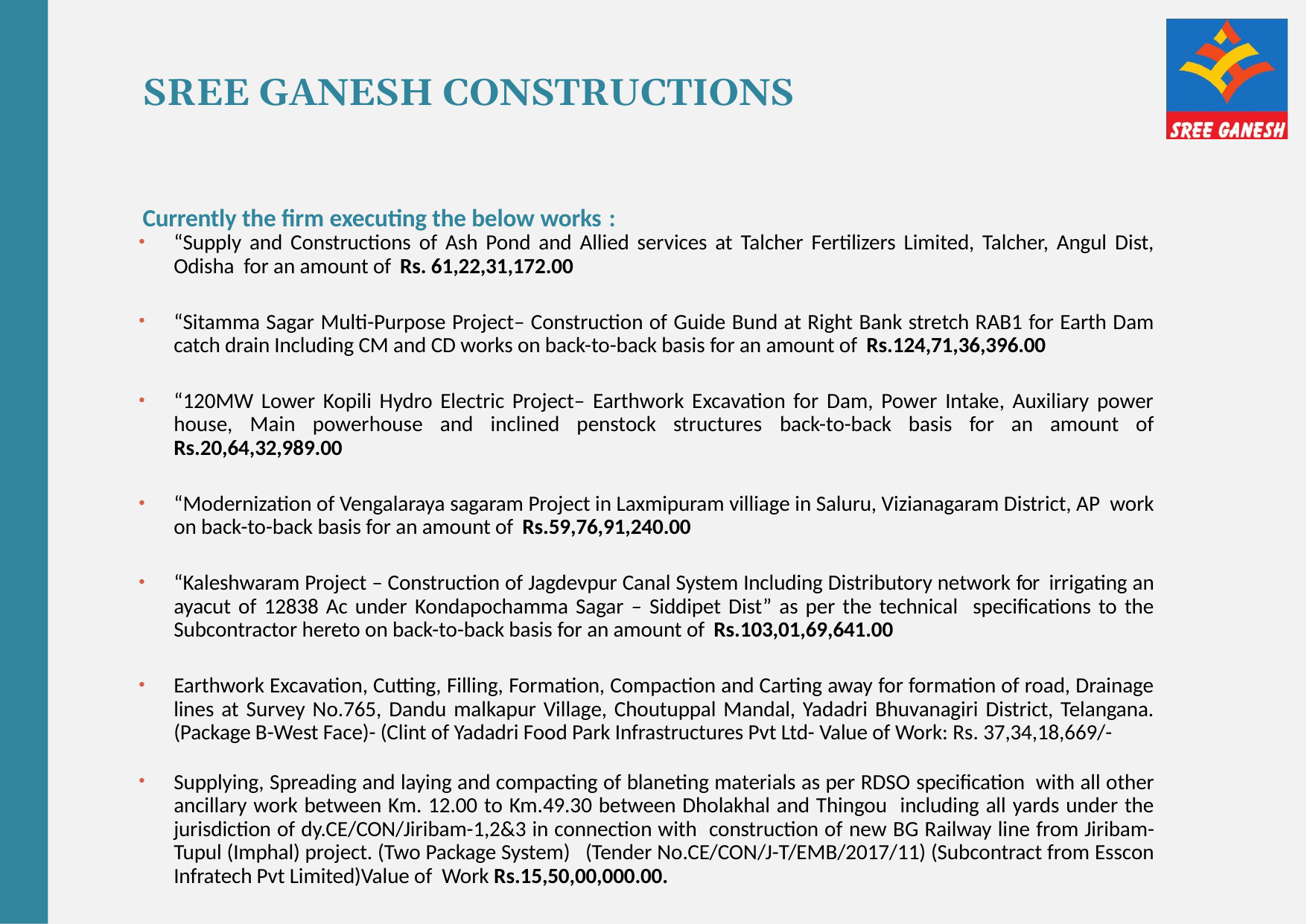

SREE GANESH CONSTRUCTIONS
# Currently the firm executing the below works :
“Supply and Constructions of Ash Pond and Allied services at Talcher Fertilizers Limited, Talcher, Angul Dist, Odisha  for an amount of Rs. 61,22,31,172.00

“Sitamma Sagar Multi-Purpose Project– Construction of Guide Bund at Right Bank stretch RAB1 for Earth Dam catch drain Including CM and CD works on back-to-back basis for an amount of Rs.124,71,36,396.00

“120MW Lower Kopili Hydro Electric Project– Earthwork Excavation for Dam, Power Intake, Auxiliary power house, Main powerhouse and inclined penstock structures back-to-back basis for an amount of Rs.20,64,32,989.00

“Modernization of Vengalaraya sagaram Project in Laxmipuram villiage in Saluru, Vizianagaram District, AP  work on back-to-back basis for an amount of Rs.59,76,91,240.00

“Kaleshwaram Project – Construction of Jagdevpur Canal System Including Distributory network for  irrigating an ayacut of 12838 Ac under Kondapochamma Sagar – Siddipet Dist” as per the technical  specifications to the Subcontractor hereto on back-to-back basis for an amount of Rs.103,01,69,641.00

Earthwork Excavation, Cutting, Filling, Formation, Compaction and Carting away for formation of road, Drainage lines at Survey No.765, Dandu malkapur Village, Choutuppal Mandal, Yadadri Bhuvanagiri District, Telangana.(Package B-West Face)- (Clint of Yadadri Food Park Infrastructures Pvt Ltd- Value of Work: Rs. 37,34,18,669/-

Supplying, Spreading and laying and compacting of blaneting materials as per RDSO specification  with all other ancillary work between Km. 12.00 to Km.49.30 between Dholakhal and Thingou  including all yards under the jurisdiction of dy.CE/CON/Jiribam-1,2&3 in connection with  construction of new BG Railway line from Jiribam-Tupul (Imphal) project. (Two Package System)   (Tender No.CE/CON/J-T/EMB/2017/11) (Subcontract from Esscon Infratech Pvt Limited)Value of  Work Rs.15,50,00,000.00.